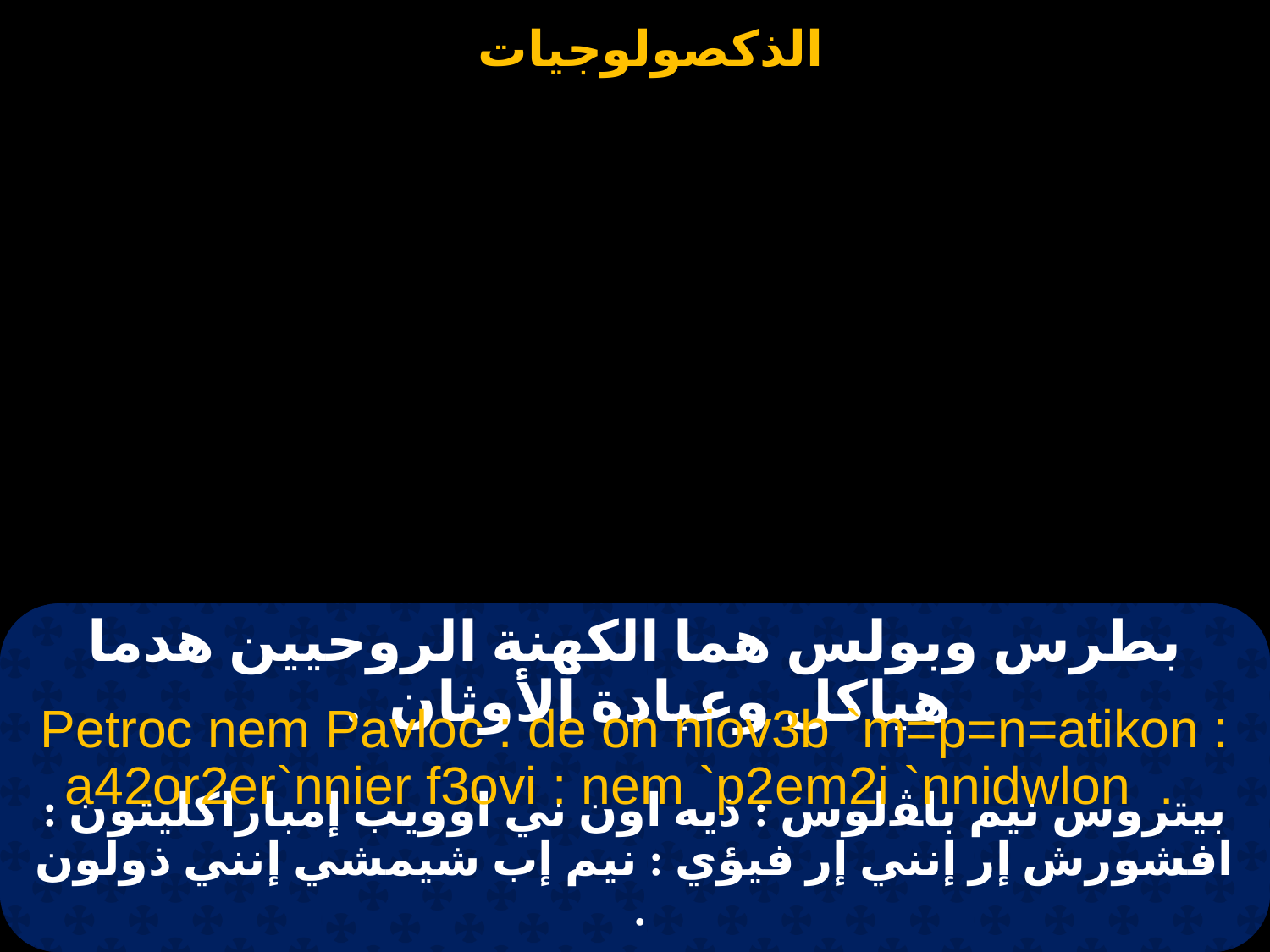

# بطرس وبولس هما الكهنة الروحيين هدما هياكل وعبادة الأوثان  .
Petroc nem Pavloc : de on niov3b `m=p=n=atikon : a42or2er`nnier f3ovi : nem `p2em2i `nnidwlon  .
بيتروس نيم باﭭلوس : ذيه اون ني اوويب إمباراكليتون : افشورش إر إنني إر فيؤي : نيم إب شيمشي إنني ذولون  .